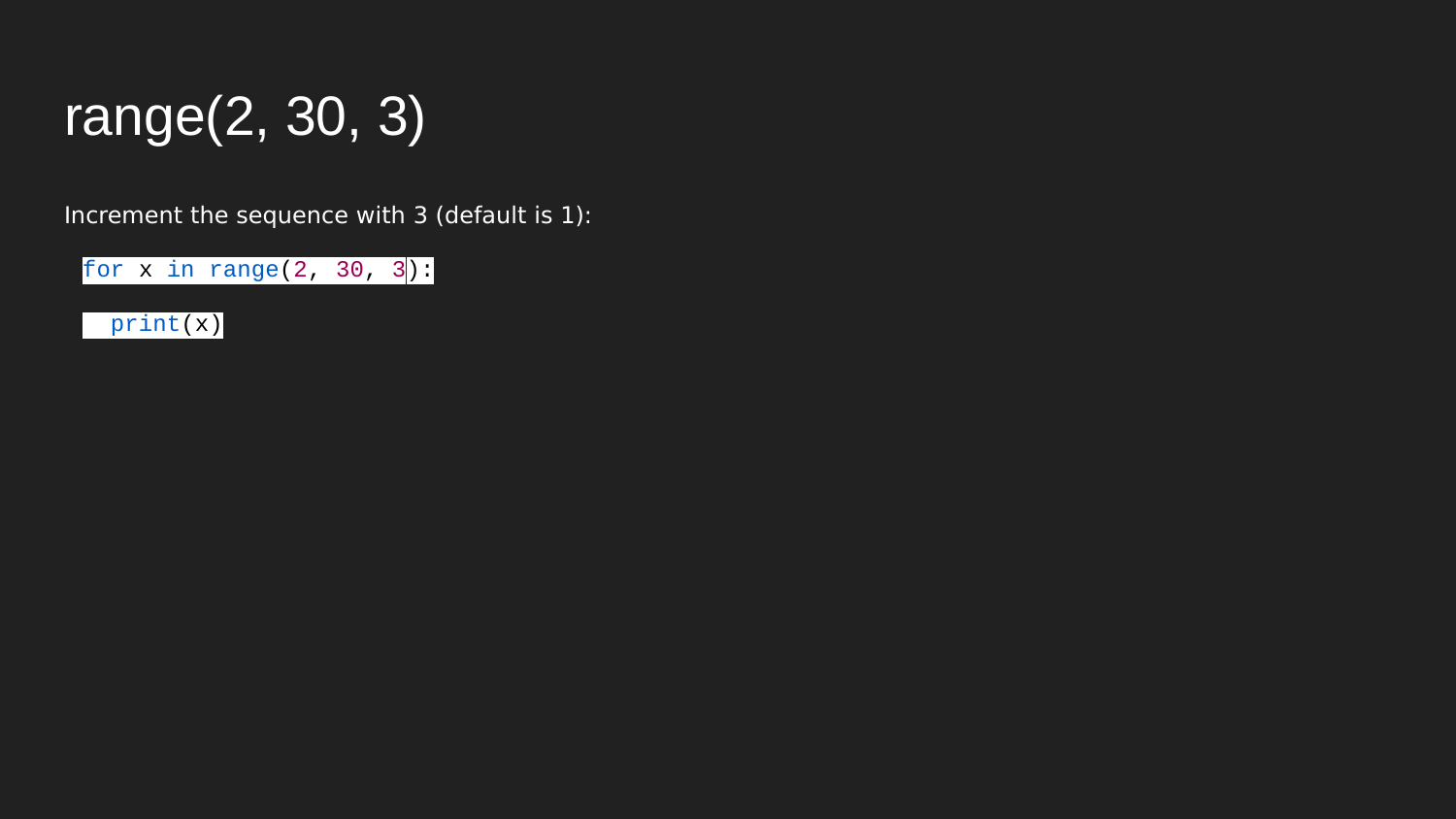

# range(2, 30, 3)
Increment the sequence with 3 (default is 1):
for x in range(2, 30, 3):
  print(x)